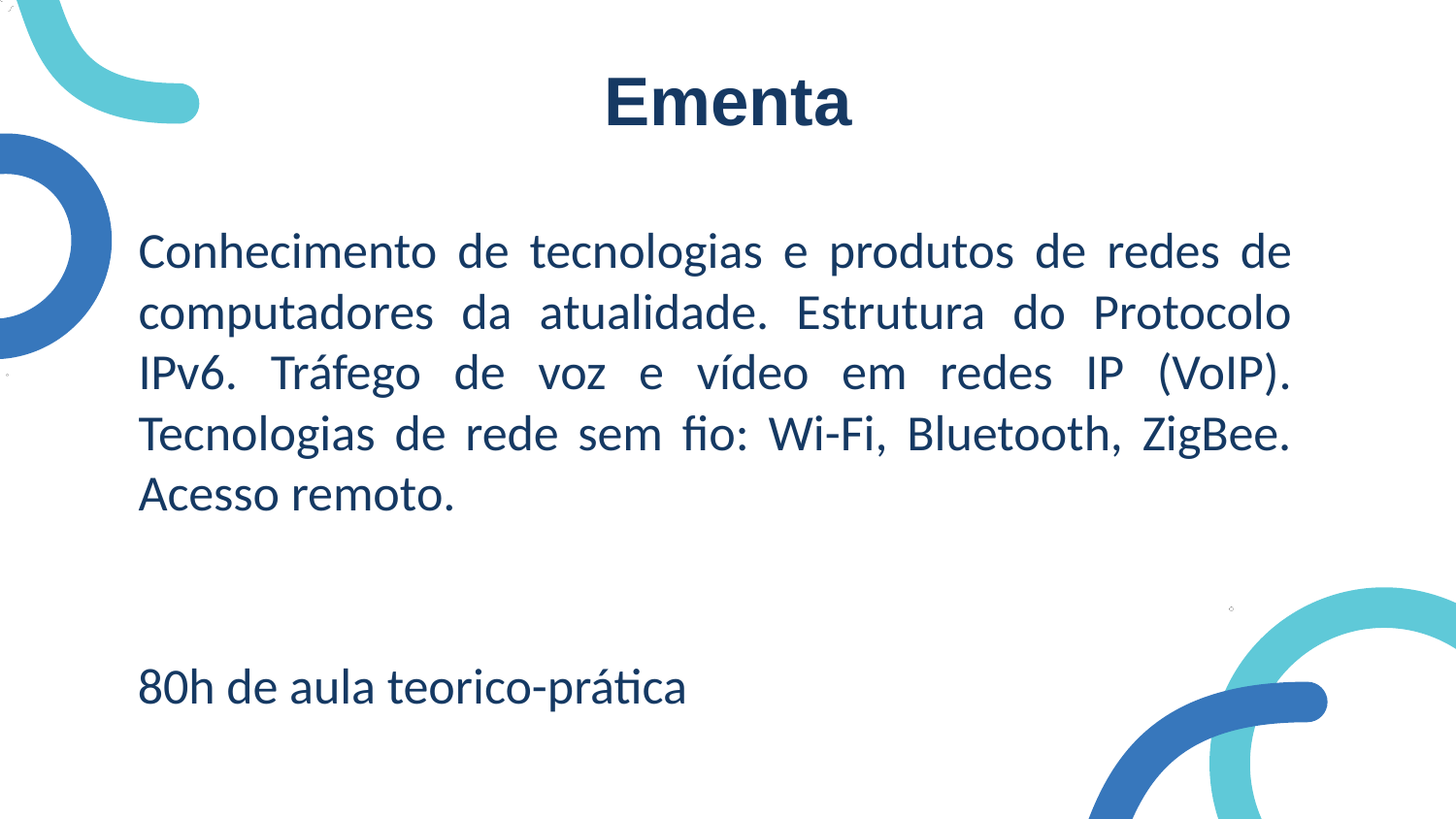

Ementa

Conhecimento de tecnologias e produtos de redes de computadores da atualidade. Estrutura do Protocolo IPv6. Tráfego de voz e vídeo em redes IP (VoIP). Tecnologias de rede sem fio: Wi-Fi, Bluetooth, ZigBee. Acesso remoto.

80h de aula teorico-prática